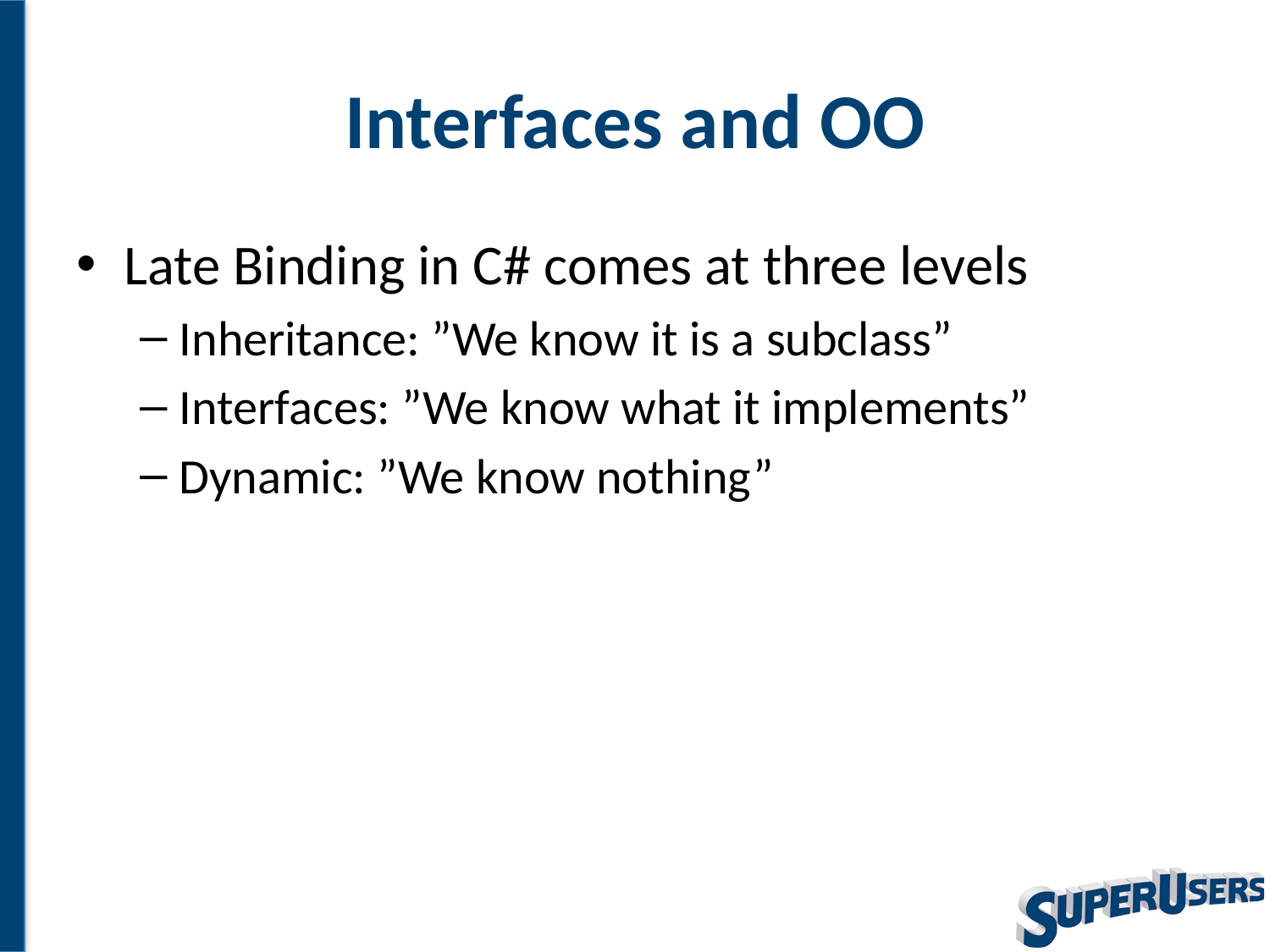

# Interfaces and OO
Late Binding in C# comes at three levels
Inheritance: ”We know it is a subclass”
Interfaces: ”We know what it implements”
Dynamic: ”We know nothing”